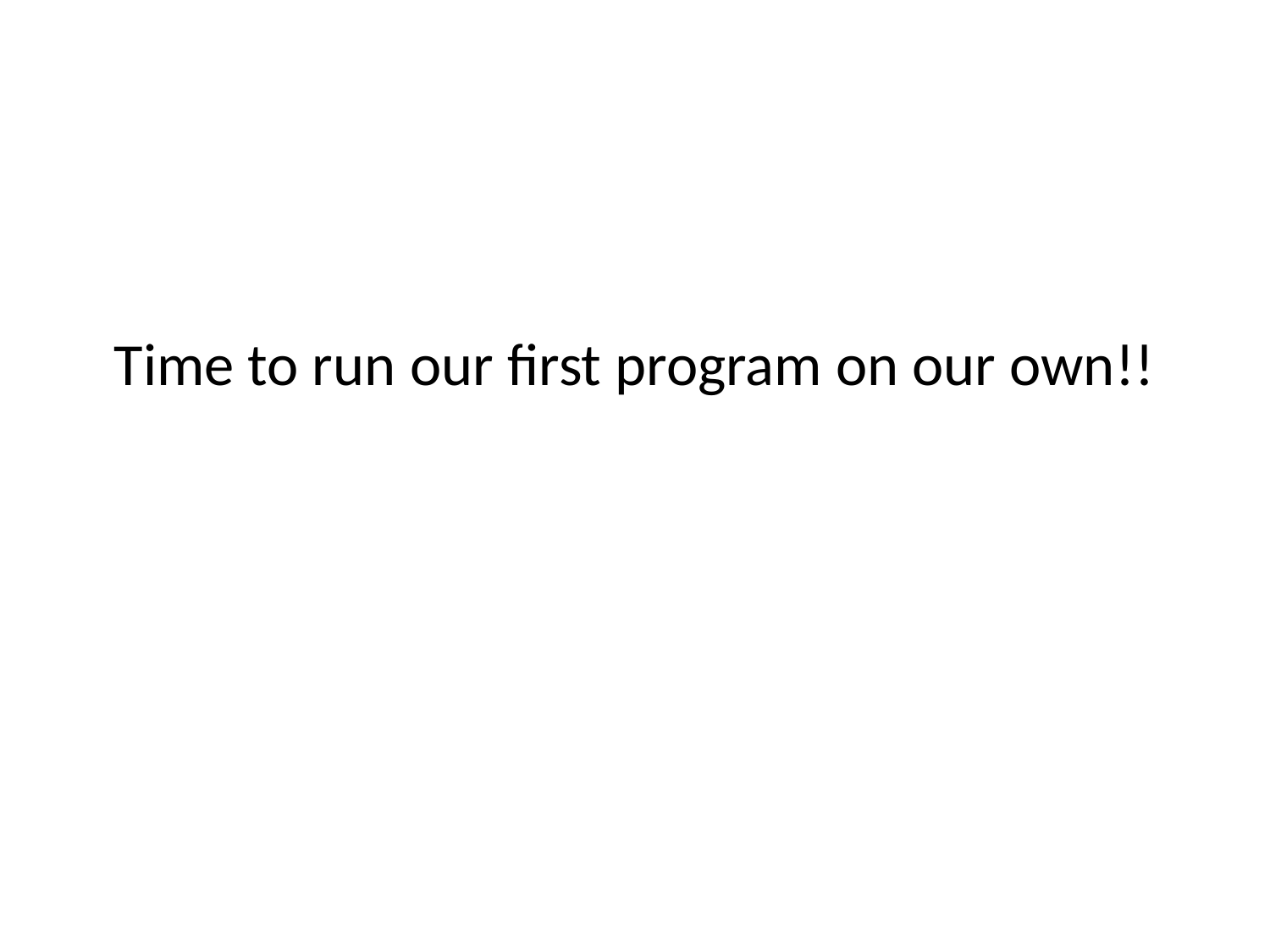

# Time to run our first program on our own!!